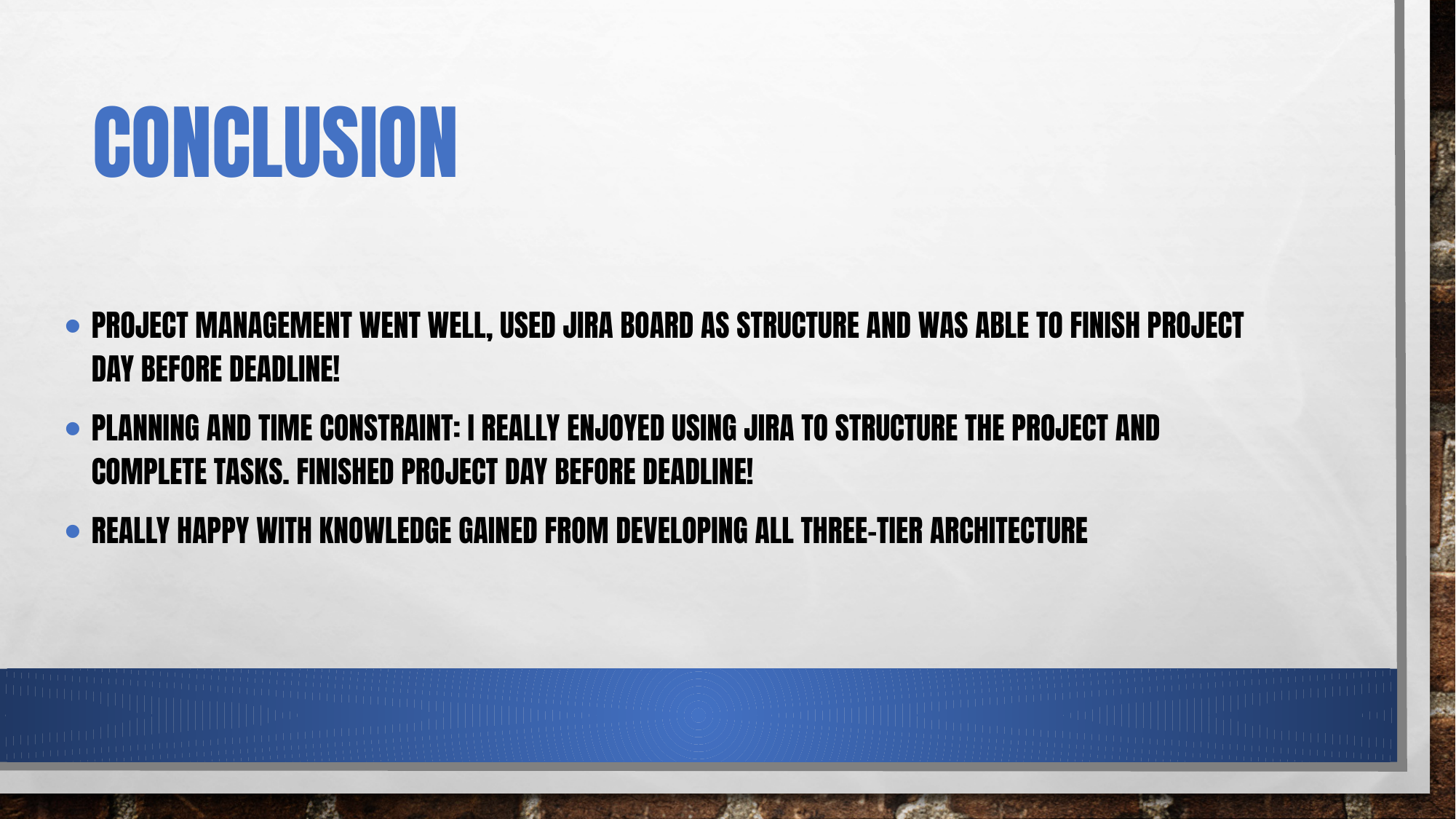

# Conclusion

Project management went well, used Jira board as structure and was able to finish project day before deadline!
Planning and time constraint: I really enjoyed using Jira to structure the project and complete tasks. Finished project day before deadline!
REALLY HAPPY WITH KNOWLEDGE GAINED FROM DEVELOPING ALL three-tier architecture